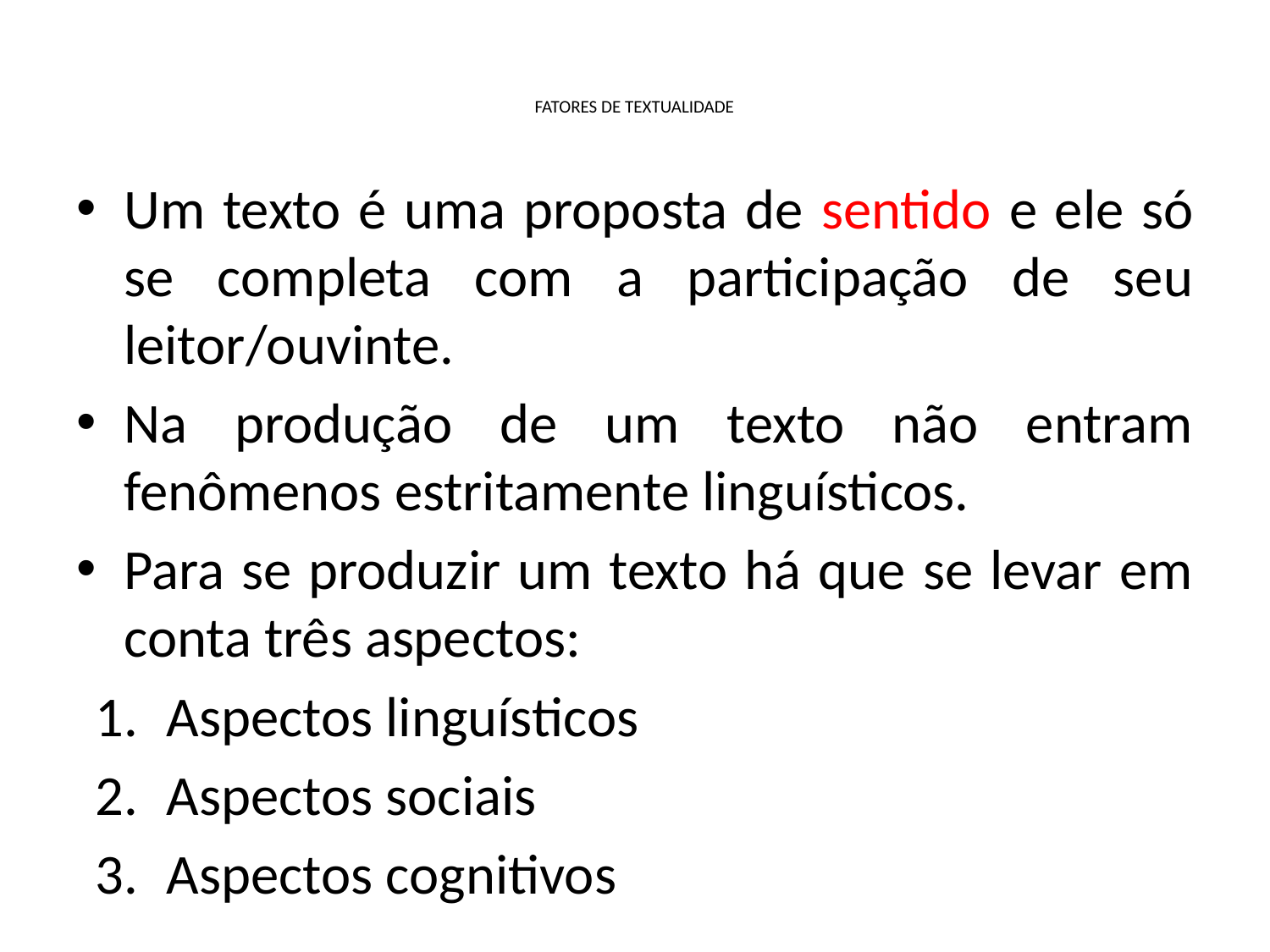

# FATORES DE TEXTUALIDADE
Um texto é uma proposta de sentido e ele só se completa com a participação de seu leitor/ouvinte.
Na produção de um texto não entram fenômenos estritamente linguísticos.
Para se produzir um texto há que se levar em conta três aspectos:
Aspectos linguísticos
Aspectos sociais
Aspectos cognitivos